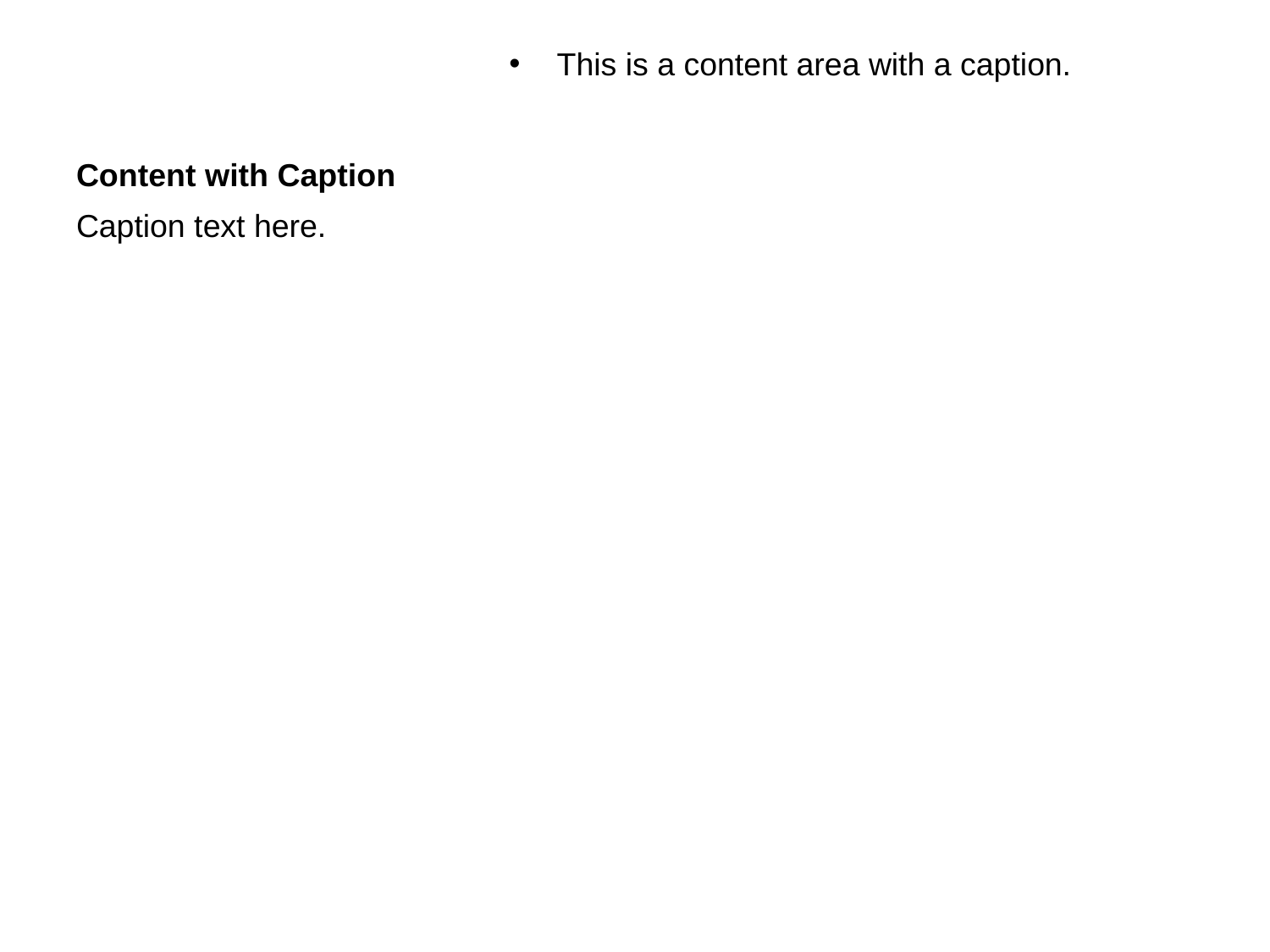

# Content with Caption
This is a content area with a caption.
Caption text here.